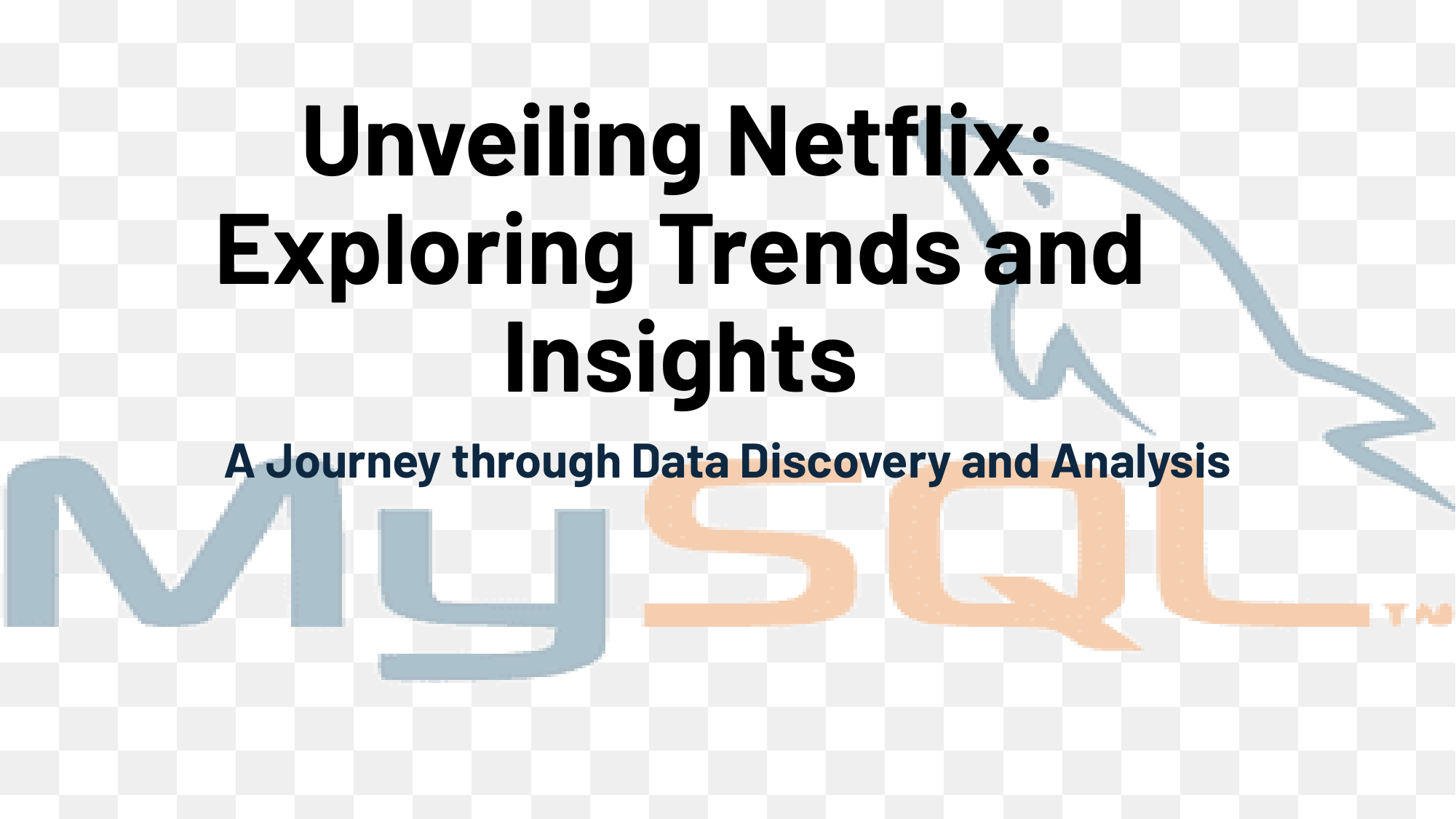

# Unveiling Netflix: Exploring Trends and Insights
A Journey through Data Discovery and Analysis